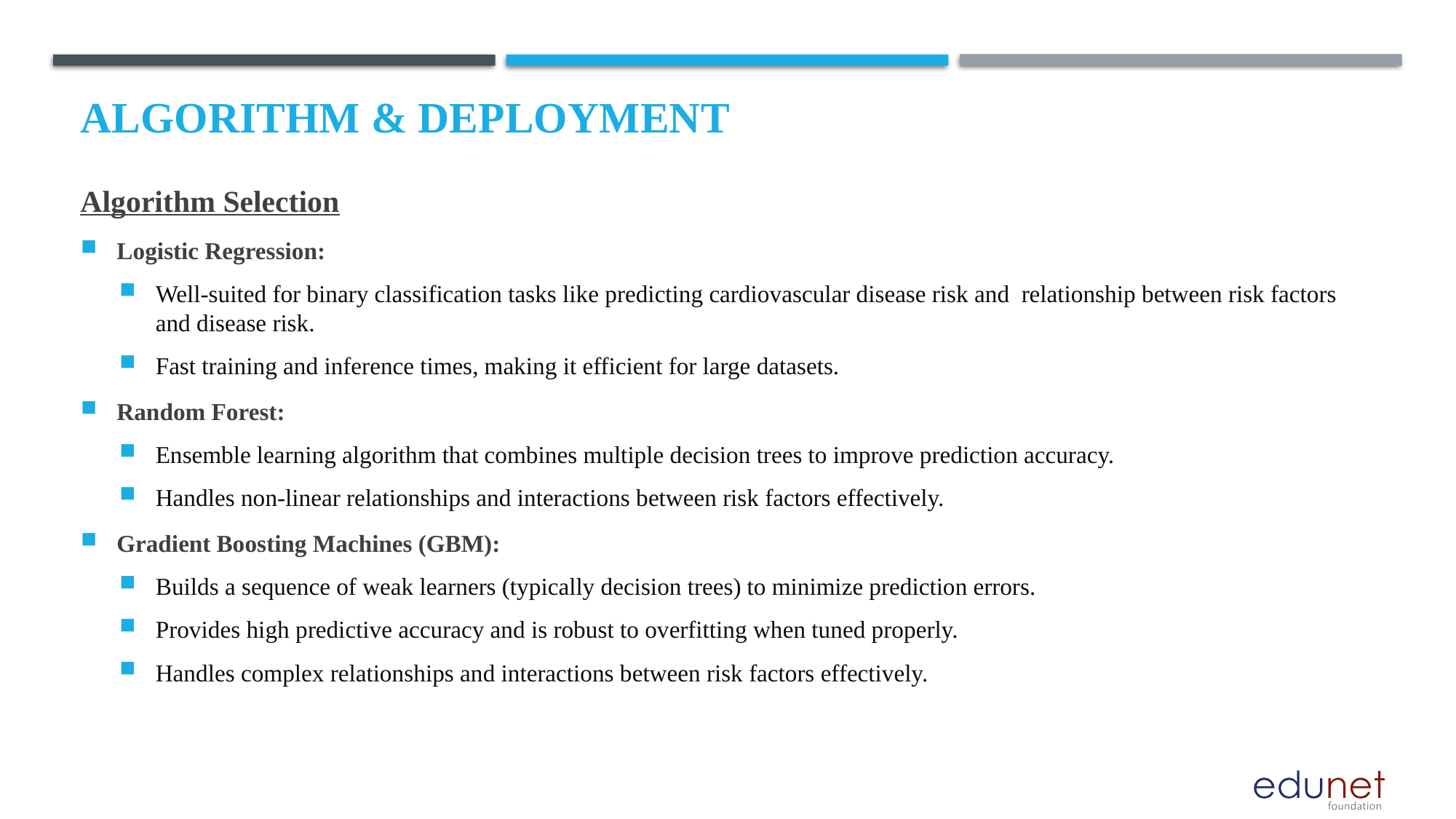

# Algorithm & Deployment
Algorithm Selection
Logistic Regression:
Well-suited for binary classification tasks like predicting cardiovascular disease risk and  relationship between risk factors and disease risk.
Fast training and inference times, making it efficient for large datasets.
Random Forest:
Ensemble learning algorithm that combines multiple decision trees to improve prediction accuracy.
Handles non-linear relationships and interactions between risk factors effectively.
Gradient Boosting Machines (GBM):
Builds a sequence of weak learners (typically decision trees) to minimize prediction errors.
Provides high predictive accuracy and is robust to overfitting when tuned properly.
Handles complex relationships and interactions between risk factors effectively.